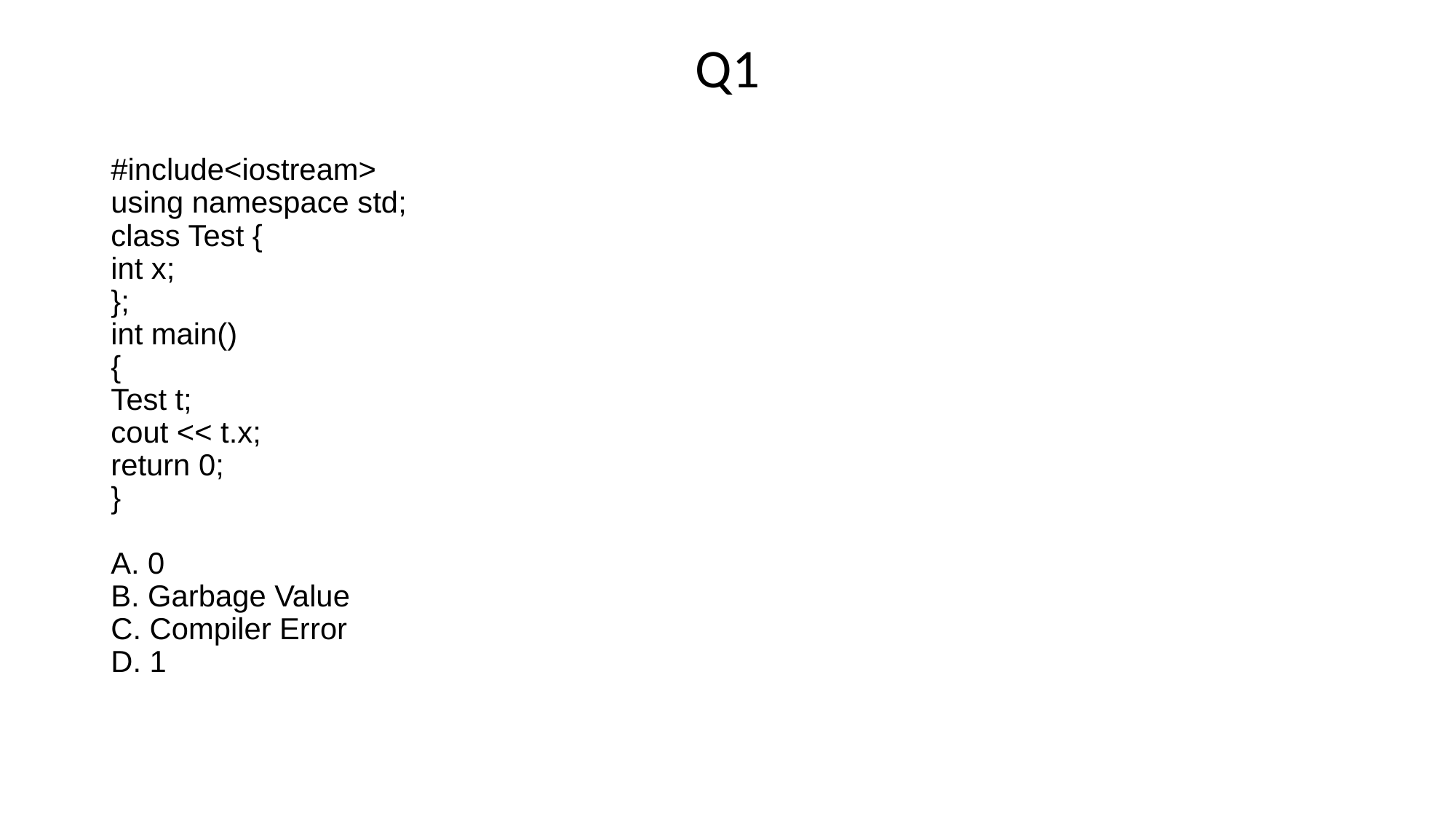

# Q1
#include<iostream>
using namespace std;
class Test {
int x;
};
int main()
{
Test t;
cout << t.x;
return 0;
}

A. 0
B. Garbage Value
C. Compiler Error
D. 1